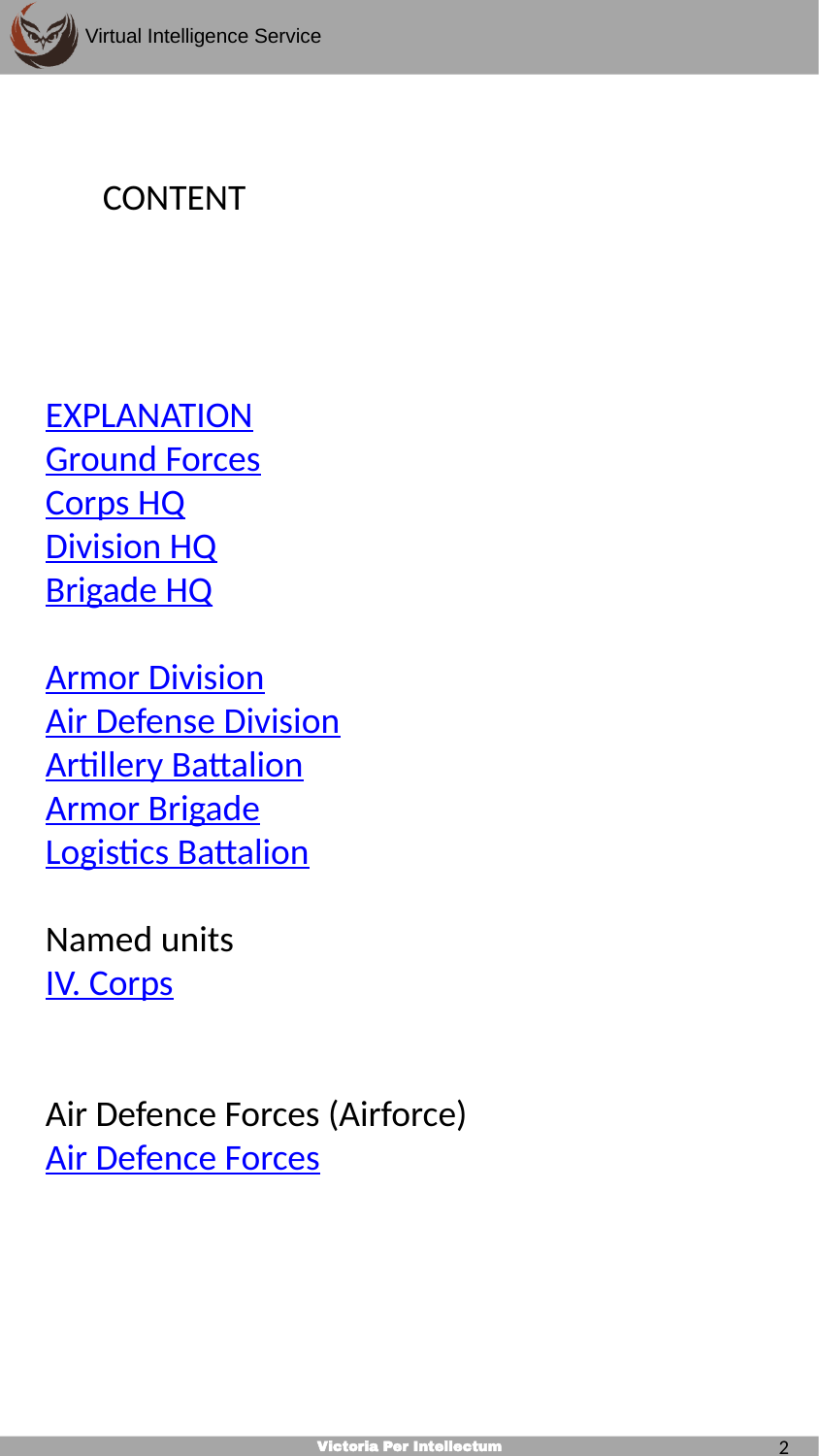

CONTENT
EXPLANATION
Ground Forces
Corps HQ
Division HQ
Brigade HQ

Armor Division
Air Defense Division
Artillery Battalion
Armor Brigade
Logistics Battalion

Named units
IV. Corps

Air Defence Forces (Airforce)
Air Defence Forces

2